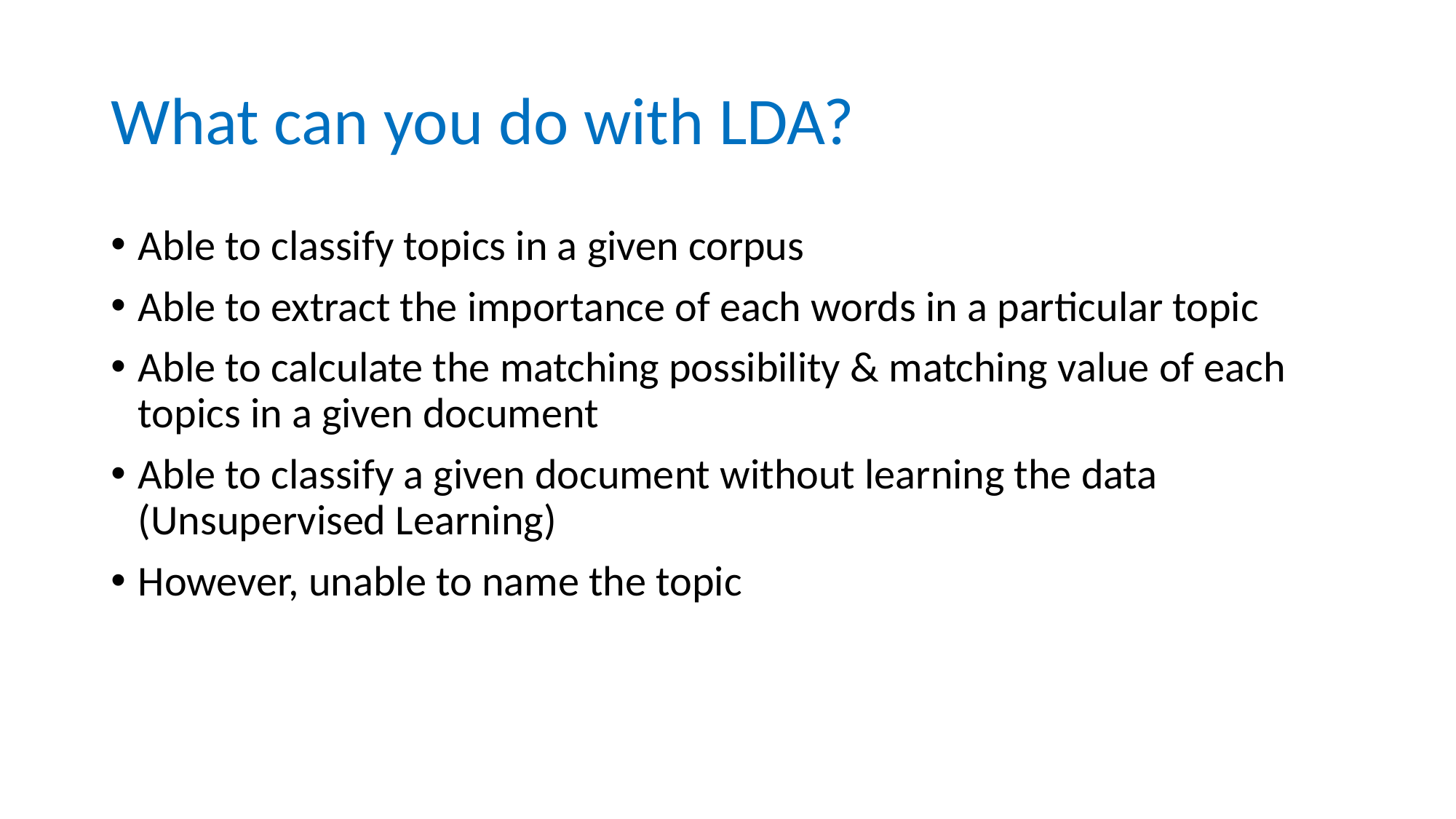

# What can you do with LDA?
Able to classify topics in a given corpus
Able to extract the importance of each words in a particular topic
Able to calculate the matching possibility & matching value of each topics in a given document
Able to classify a given document without learning the data (Unsupervised Learning)
However, unable to name the topic